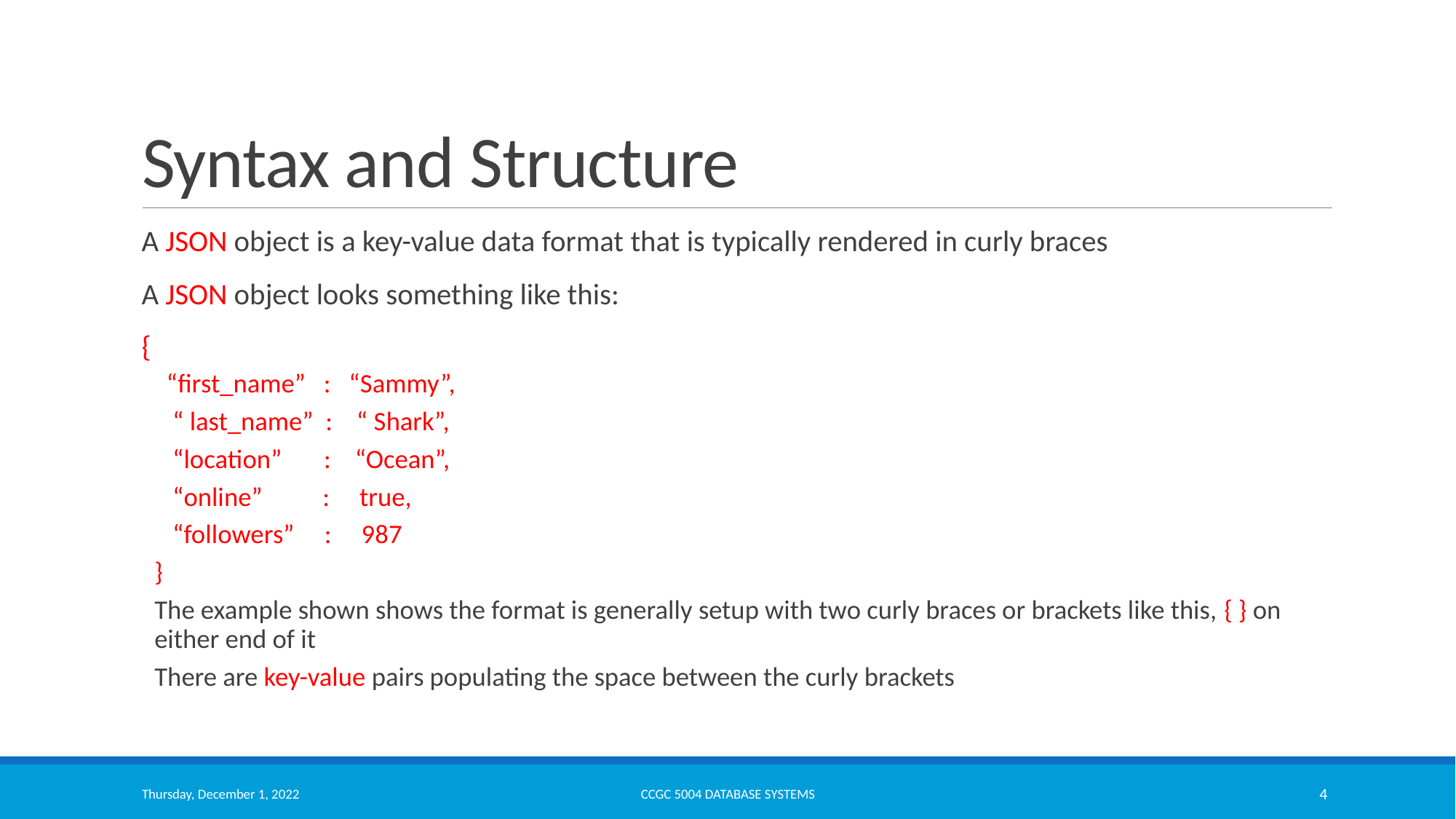

# Syntax and Structure
A JSON object is a key-value data format that is typically rendered in curly braces
A JSON object looks something like this:
{
  “first_name”   :   “Sammy”,
   “ last_name”  :    “ Shark”,
   “location”       :    “Ocean”,
   “online”          :     true,
   “followers”     :     987
}
The example shown shows the format is generally setup with two curly braces or brackets like this, { } on either end of it
There are key-value pairs populating the space between the curly brackets
Thursday, December 1, 2022
CCGC 5004 Database Systems
4